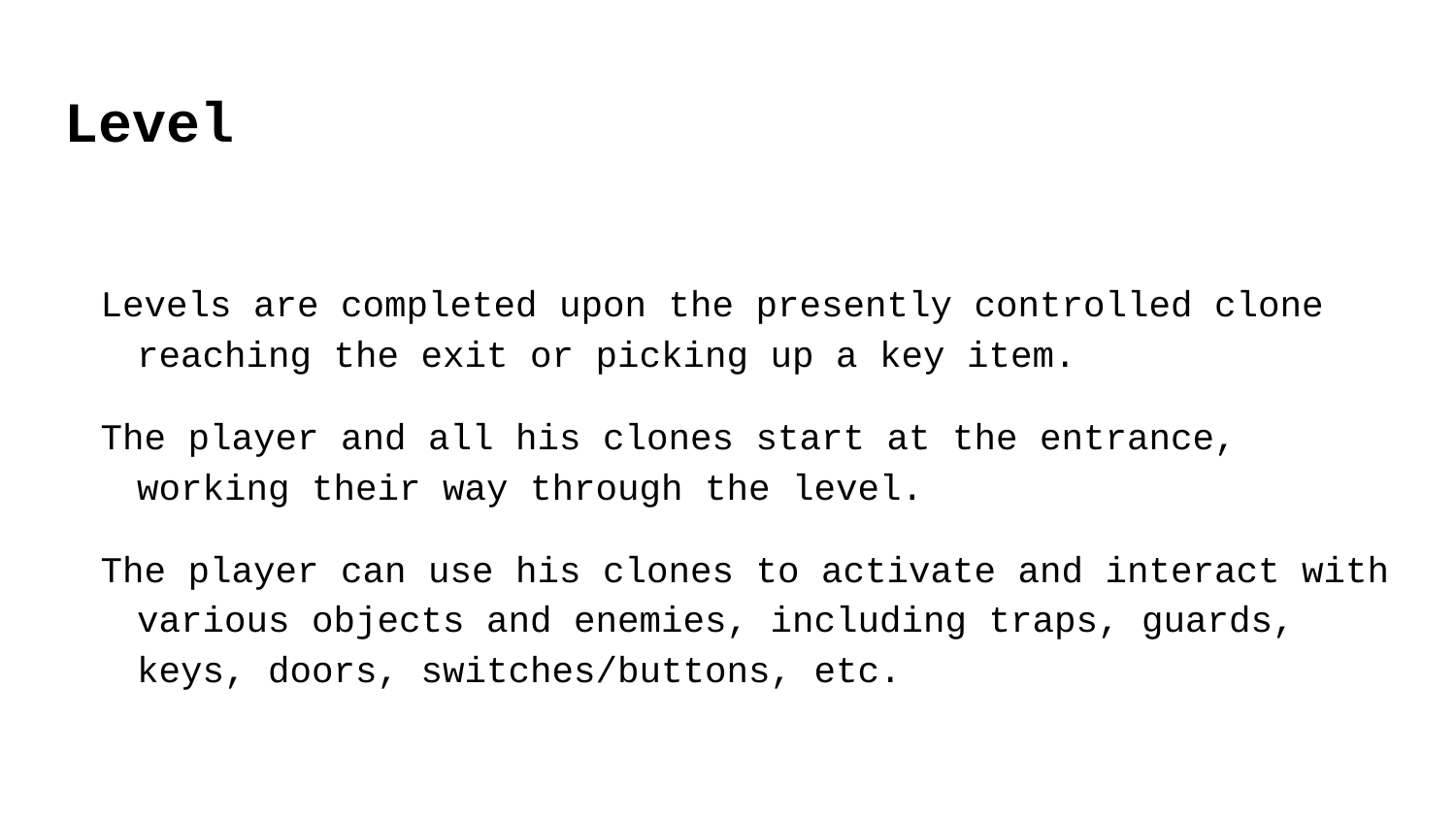

# Level

Levels are completed upon the presently controlled clone reaching the exit or picking up a key item.
The player and all his clones start at the entrance, working their way through the level.
The player can use his clones to activate and interact with various objects and enemies, including traps, guards, keys, doors, switches/buttons, etc.